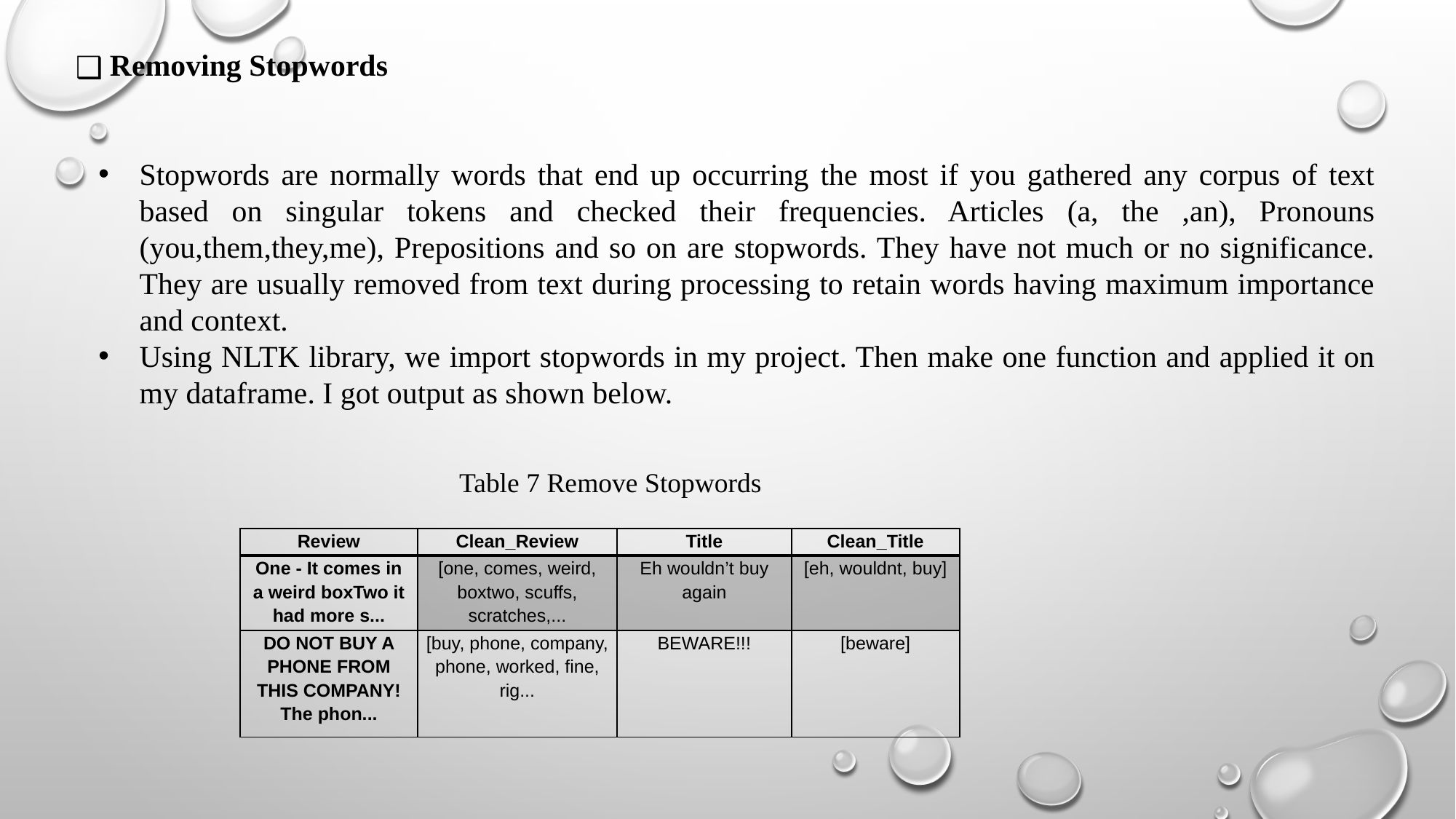

Removing Stopwords
Stopwords are normally words that end up occurring the most if you gathered any corpus of text based on singular tokens and checked their frequencies. Articles (a, the ,an), Pronouns (you,them,they,me), Prepositions and so on are stopwords. They have not much or no significance. They are usually removed from text during processing to retain words having maximum importance and context.
Using NLTK library, we import stopwords in my project. Then make one function and applied it on my dataframe. I got output as shown below.

Table 7 Remove Stopwords
| Review | Clean\_Review | Title | Clean\_Title |
| --- | --- | --- | --- |
| One - It comes in a weird boxTwo it had more s... | [one, comes, weird, boxtwo, scuffs, scratches,... | Eh wouldn’t buy again | [eh, wouldnt, buy] |
| DO NOT BUY A PHONE FROM THIS COMPANY! The phon... | [buy, phone, company, phone, worked, fine, rig... | BEWARE!!! | [beware] |